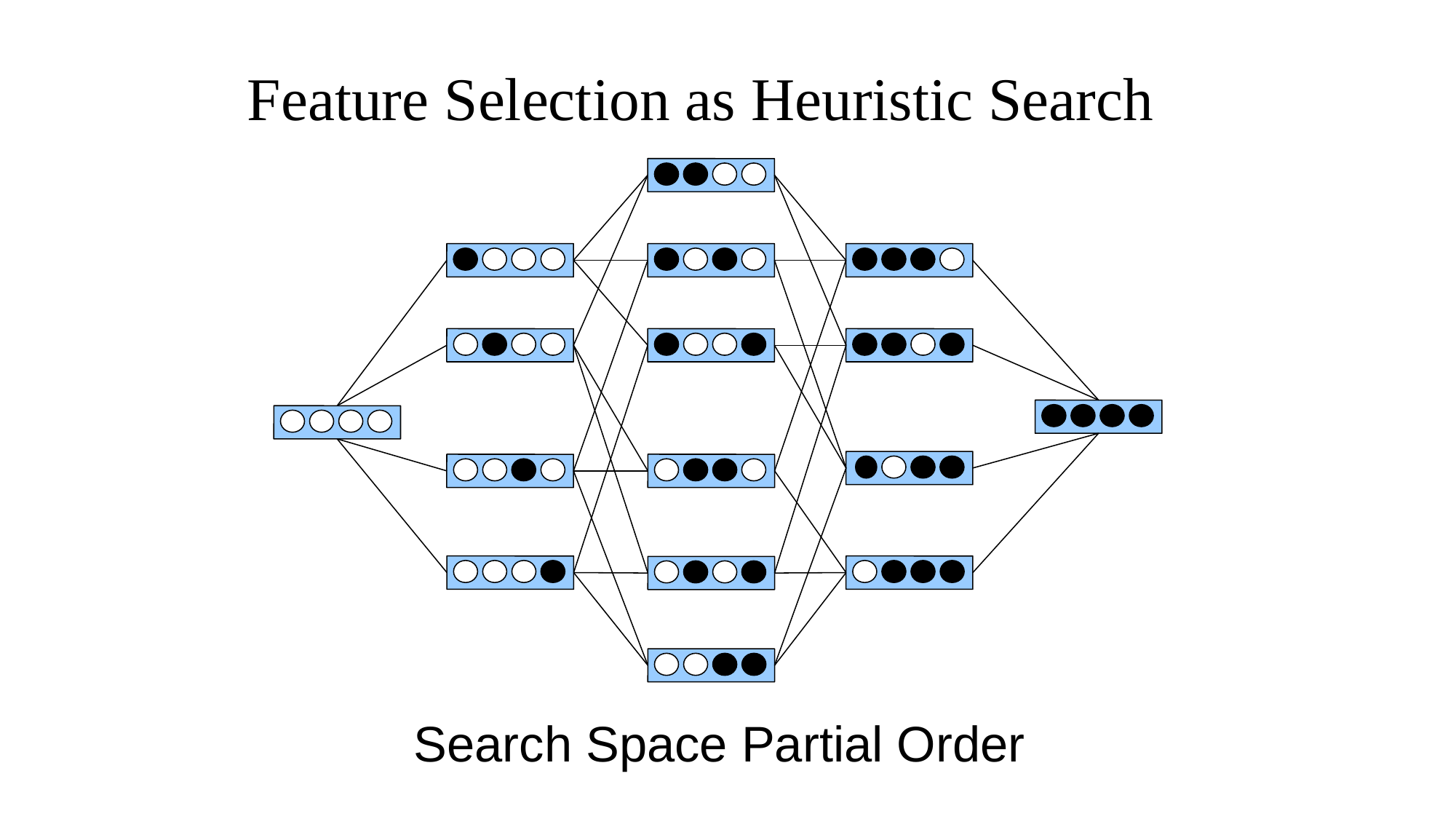

Feature Selection as Heuristic Search

Search Space Partial Order